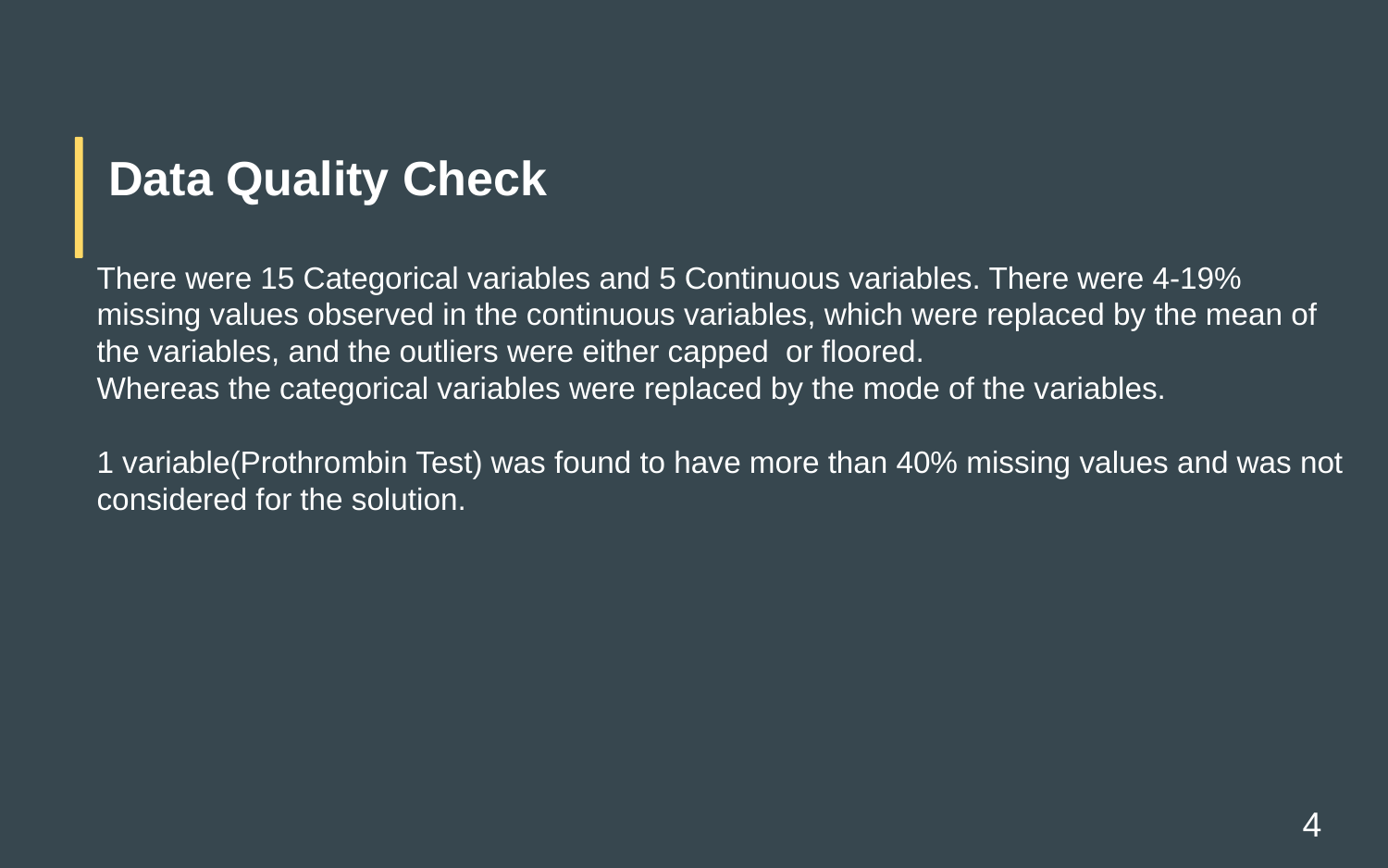

Data Quality Check
There were 15 Categorical variables and 5 Continuous variables. There were 4-19% missing values observed in the continuous variables, which were replaced by the mean of the variables, and the outliers were either capped  or floored.
Whereas the categorical variables were replaced by the mode of the variables.

1 variable(Prothrombin Test) was found to have more than 40% missing values and was not considered for the solution.

4